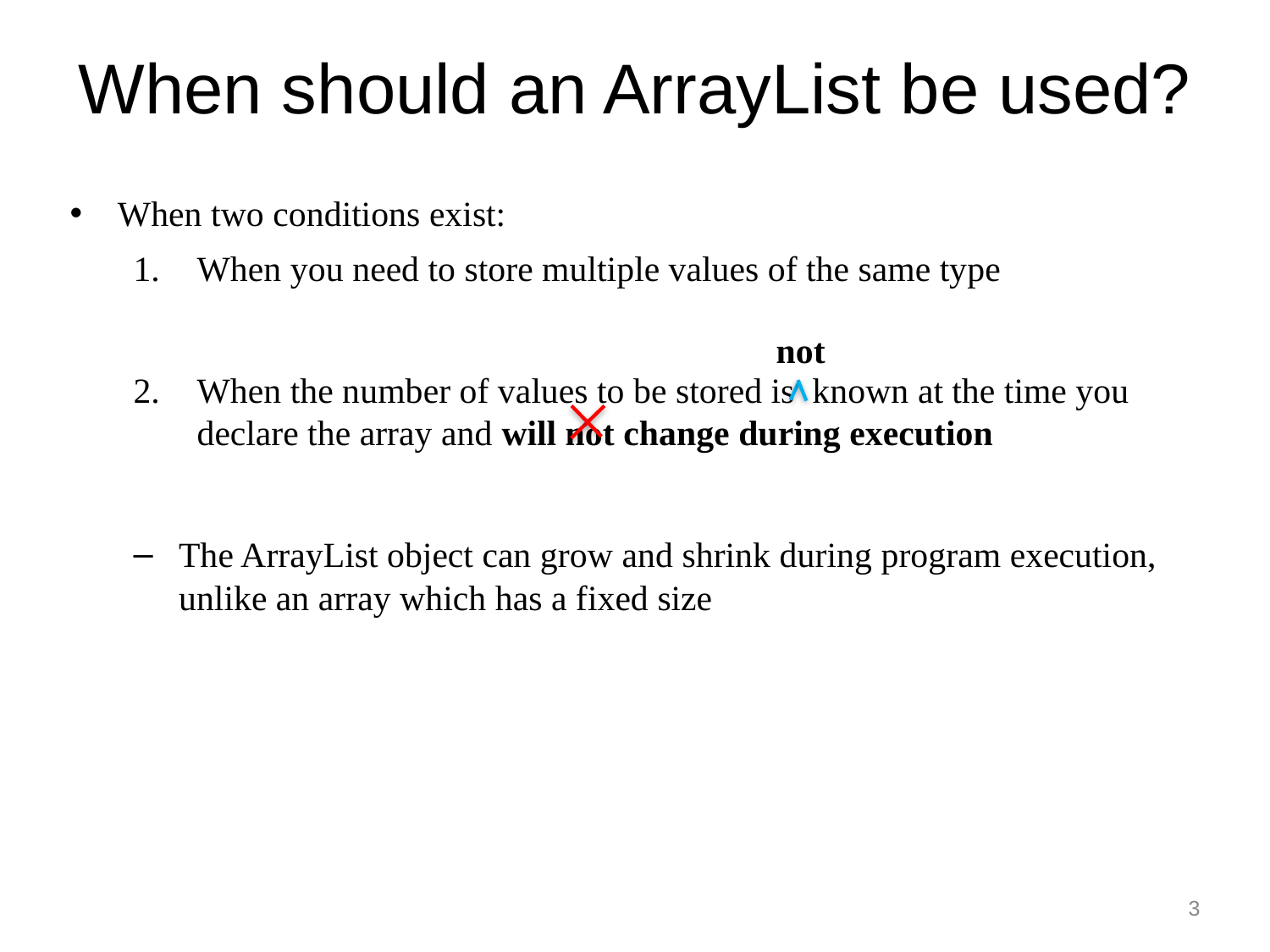

# When should an ArrayList be used?
When two conditions exist:
When you need to store multiple values of the same type

When the number of values to be stored is  known at the time you declare the array and will not change during execution

The ArrayList object can grow and shrink during program execution, unlike an array which has a fixed size
not
3